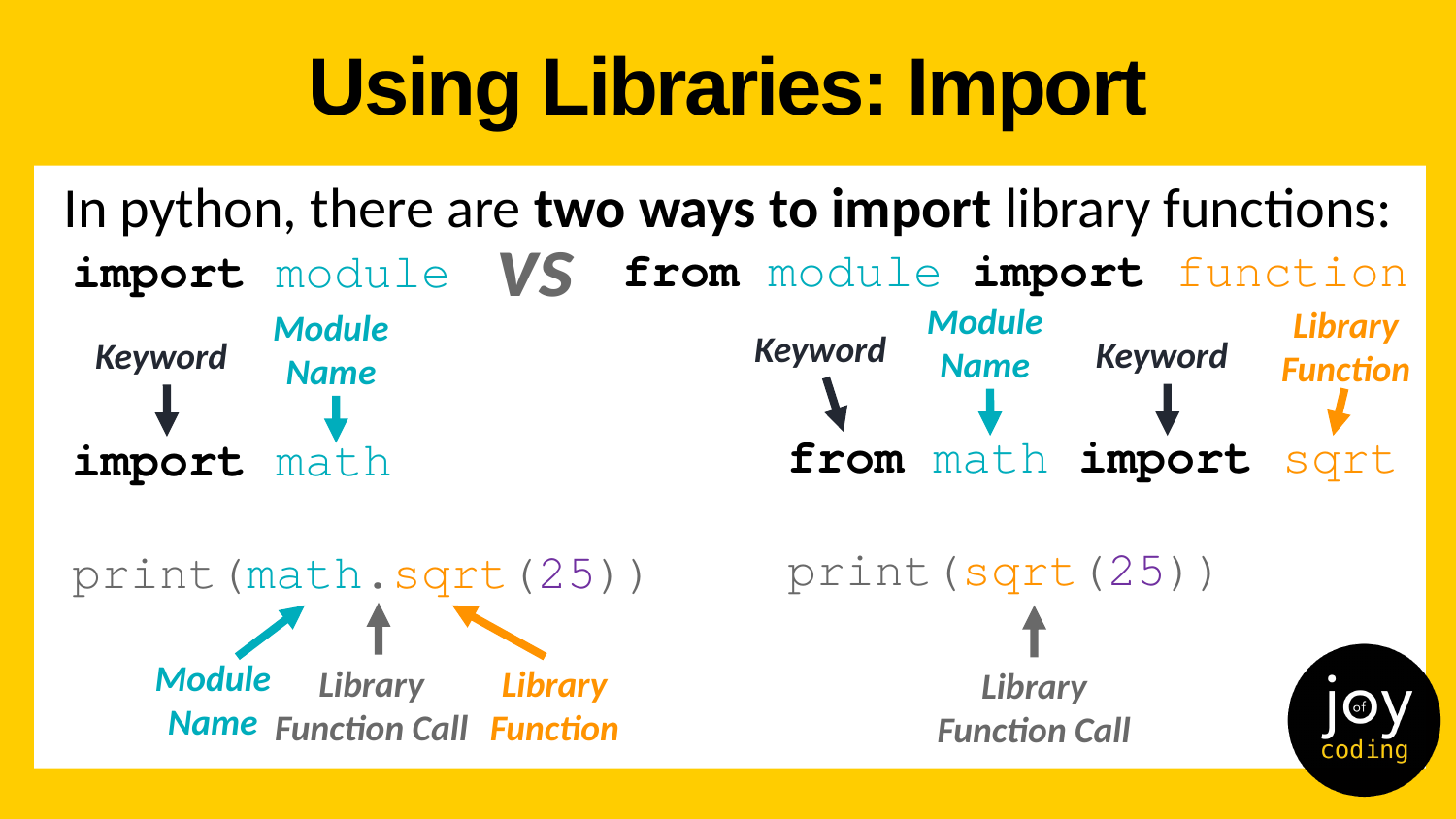

# Using Libraries: Import
In python, there are two ways to import library functions:
vs
from module import function
import module
Module Name
Library Function
Module Name
Keyword
Keyword
Keyword

from math import sqrt

print(sqrt(25))
import math

print(math.sqrt(25))

Module Name
Library Function Call
Library Function
Library Function Call